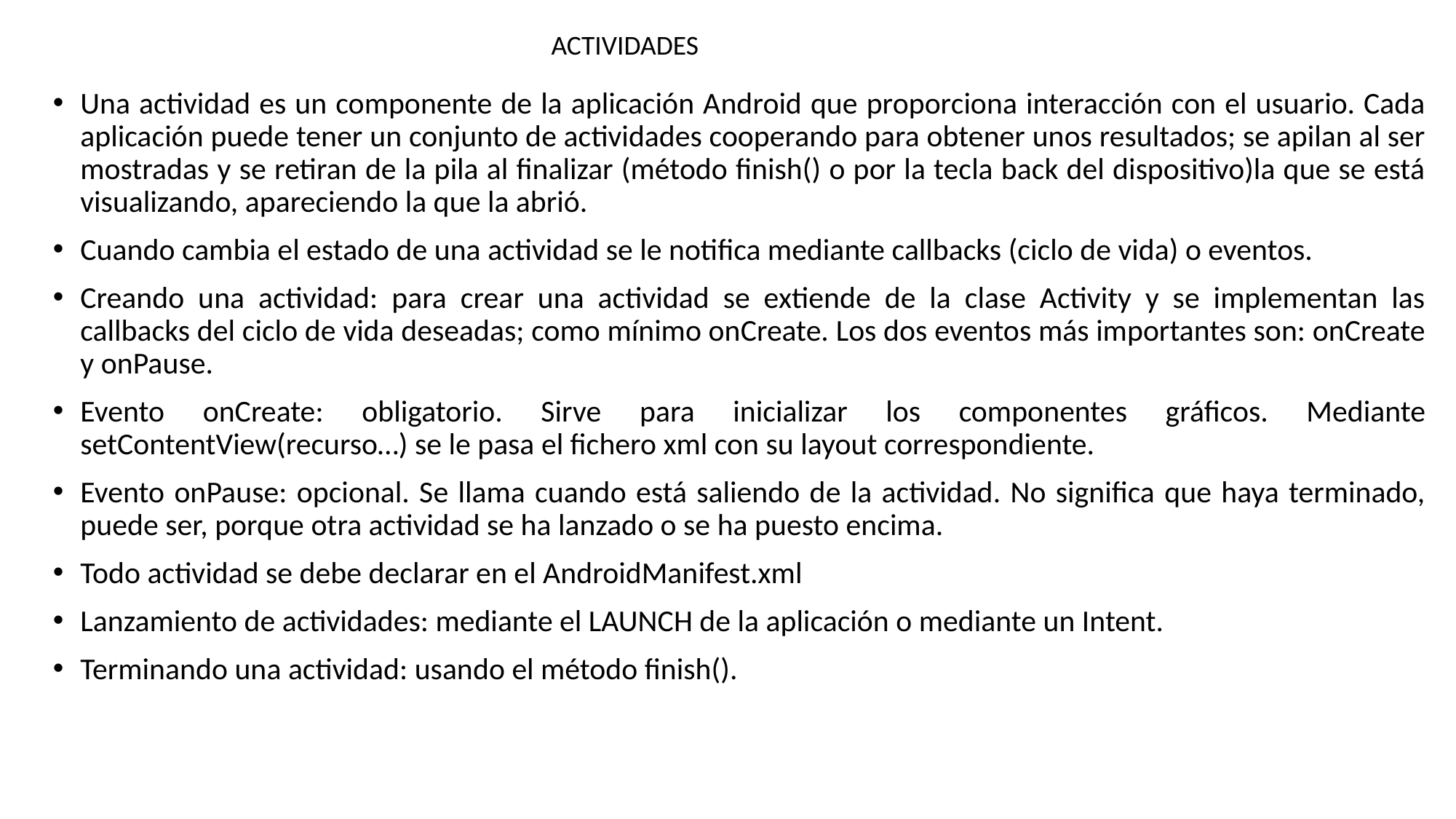

ACTIVIDADES
Una actividad es un componente de la aplicación Android que proporciona interacción con el usuario. Cada aplicación puede tener un conjunto de actividades cooperando para obtener unos resultados; se apilan al ser mostradas y se retiran de la pila al finalizar (método finish() o por la tecla back del dispositivo)la que se está visualizando, apareciendo la que la abrió.
Cuando cambia el estado de una actividad se le notifica mediante callbacks (ciclo de vida) o eventos.
Creando una actividad: para crear una actividad se extiende de la clase Activity y se implementan las callbacks del ciclo de vida deseadas; como mínimo onCreate. Los dos eventos más importantes son: onCreate y onPause.
Evento onCreate: obligatorio. Sirve para inicializar los componentes gráficos. Mediante setContentView(recurso…) se le pasa el fichero xml con su layout correspondiente.
Evento onPause: opcional. Se llama cuando está saliendo de la actividad. No significa que haya terminado, puede ser, porque otra actividad se ha lanzado o se ha puesto encima.
Todo actividad se debe declarar en el AndroidManifest.xml
Lanzamiento de actividades: mediante el LAUNCH de la aplicación o mediante un Intent.
Terminando una actividad: usando el método finish().